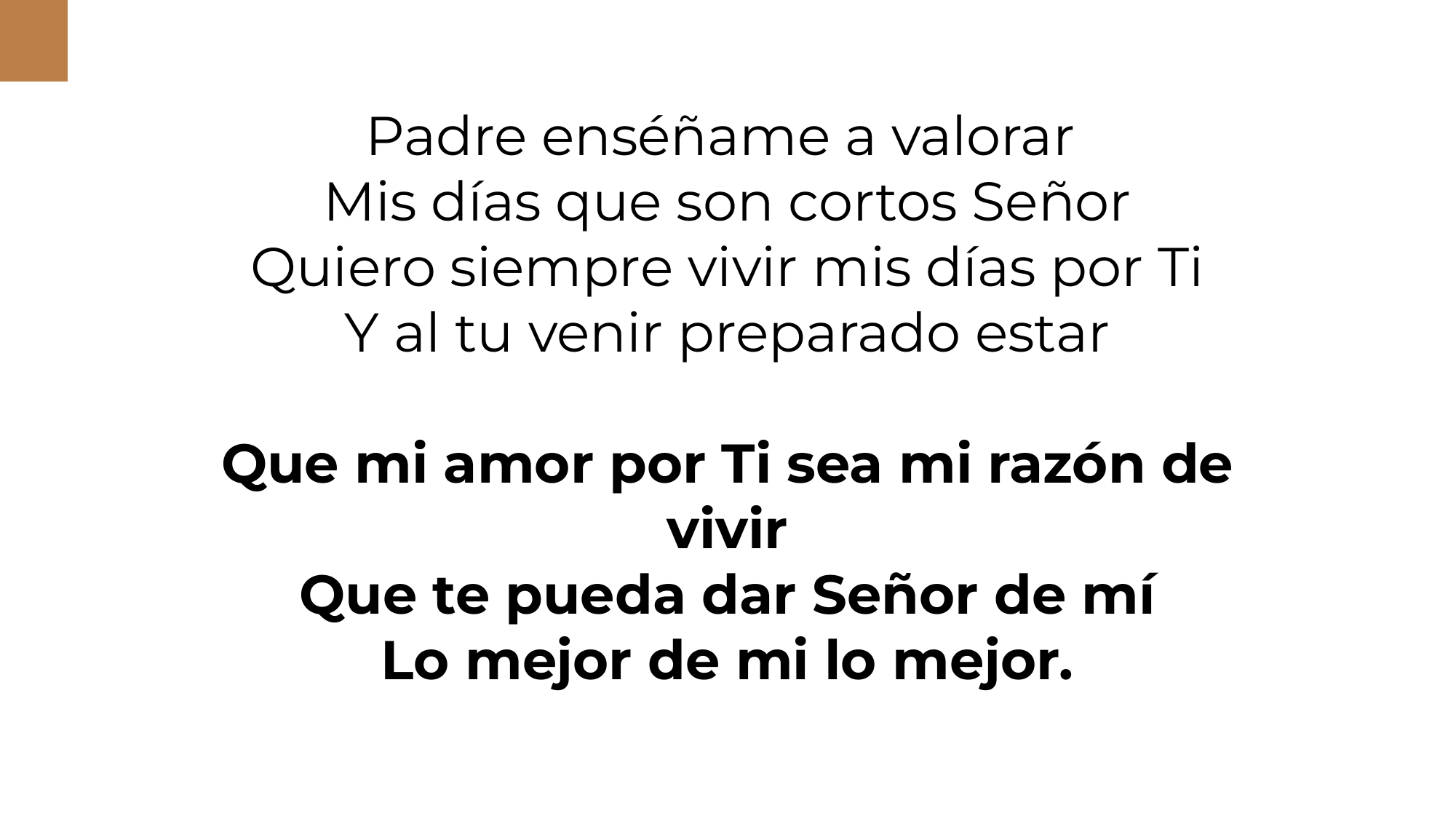

Padre enséñame a valorar
Mis días que son cortos Señor
Quiero siempre vivir mis días por Ti
Y al tu venir preparado estar
Que mi amor por Ti sea mi razón de vivir
Que te pueda dar Señor de mí
Lo mejor de mi lo mejor.